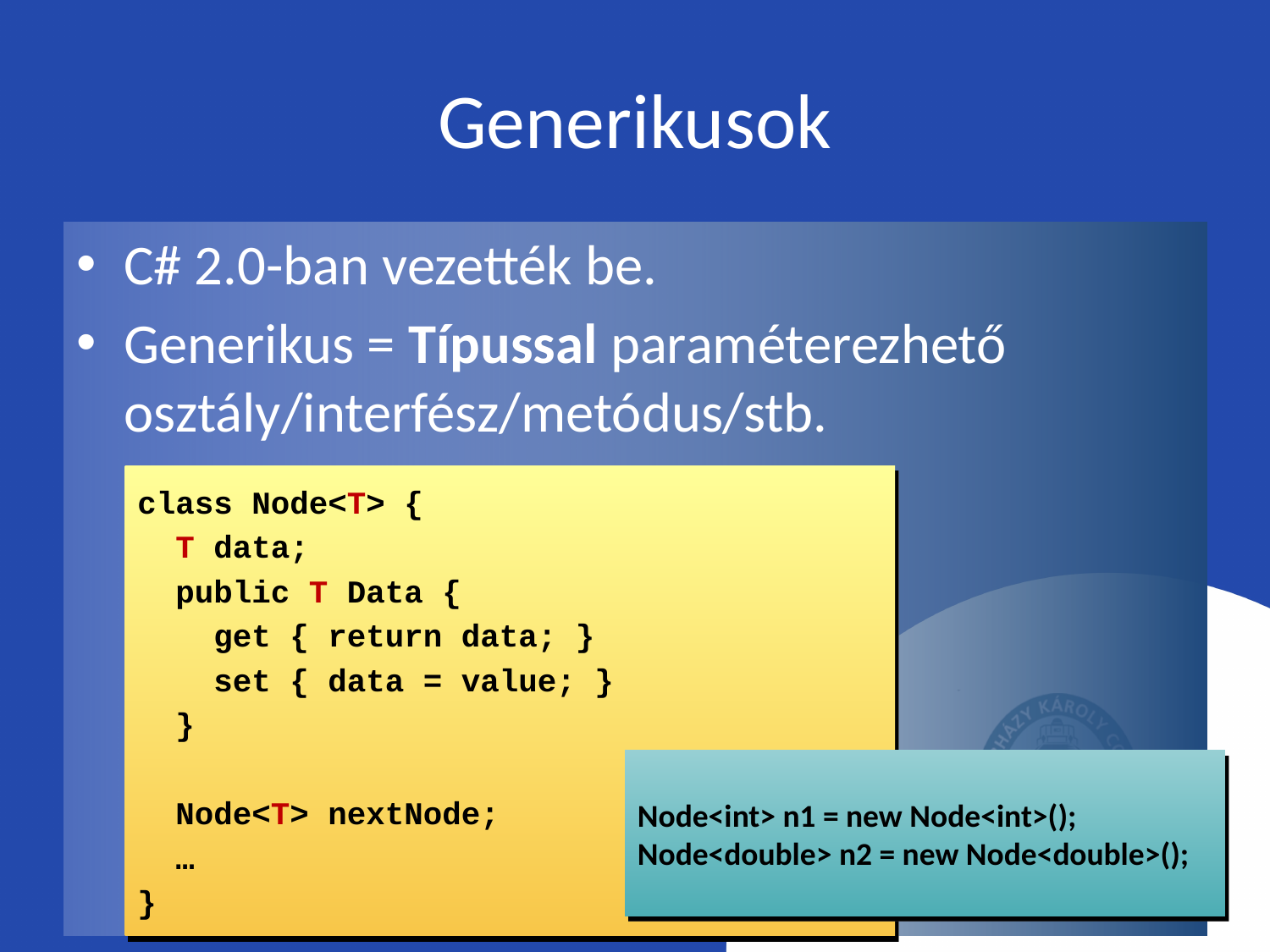

# Generikusok
C# 2.0-ban vezették be.
Generikus = Típussal paraméterezhető osztály/interfész/metódus/stb.
class Node<T> {
  T data;
  public T Data {
    get { return data; }
    set { data = value; }
  }

  Node<T> nextNode;
  …
}
Node<int> n1 = new Node<int>();
Node<double> n2 = new Node<double>();